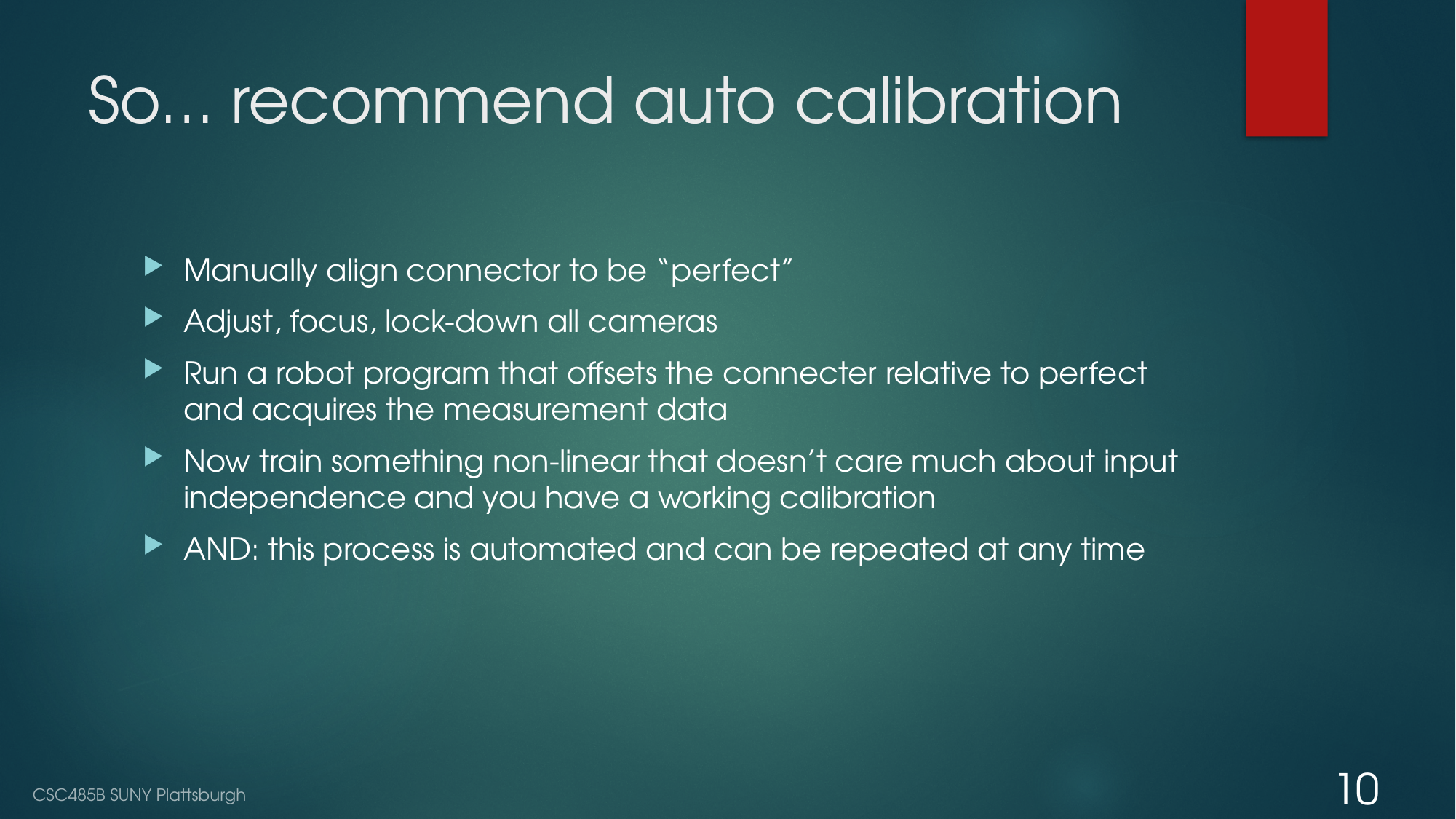

# So… recommend auto calibration
Manually align connector to be “perfect”
Adjust, focus, lock-down all cameras
Run a robot program that offsets the connecter relative to perfect and acquires the measurement data
Now train something non-linear that doesn’t care much about input independence and you have a working calibration
AND: this process is automated and can be repeated at any time
10
CSC485B SUNY Plattsburgh